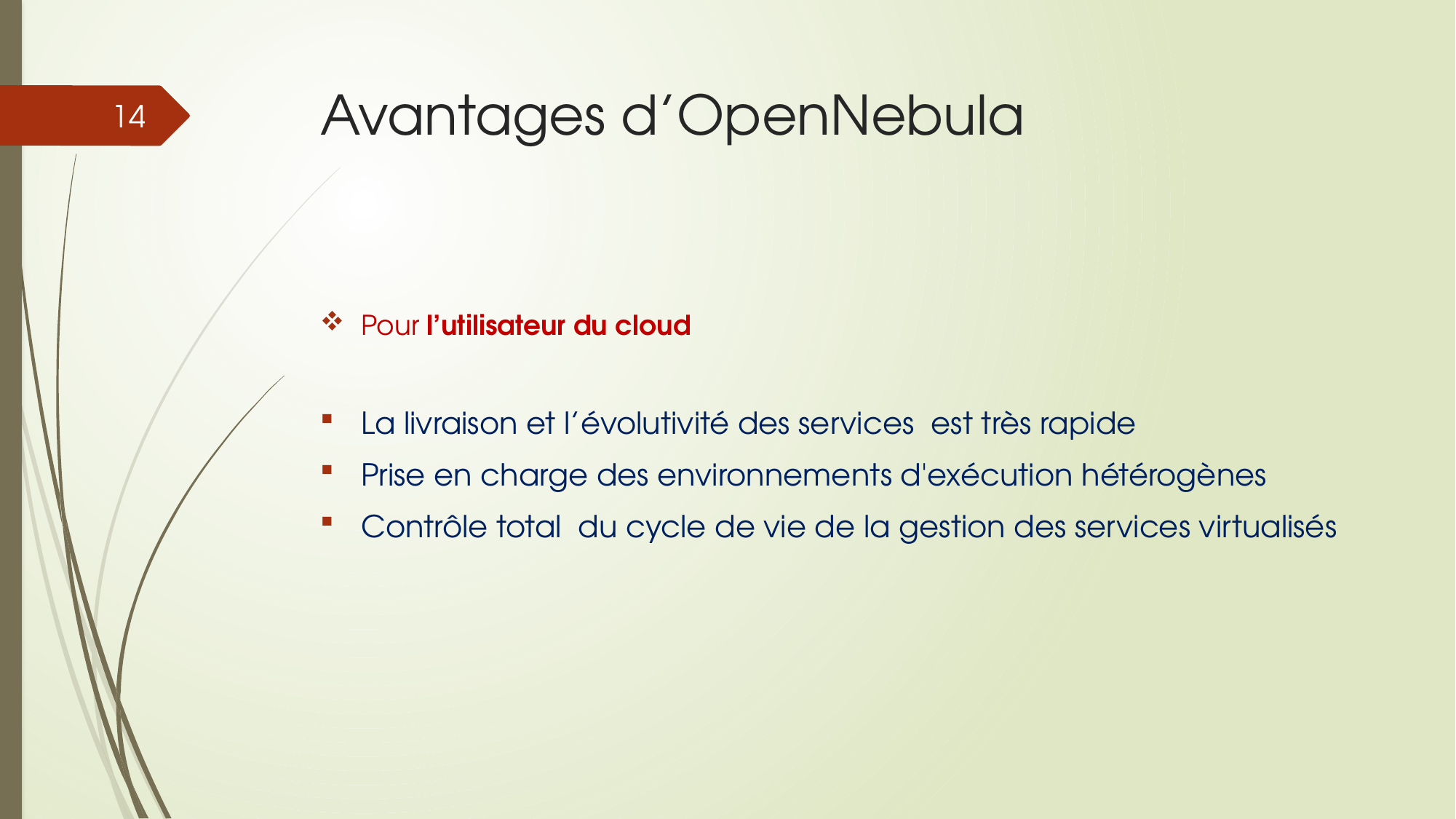

# Avantages d’OpenNebula
14

Pour l’utilisateur du cloud

La livraison et l’évolutivité des services  est très rapide
Prise en charge des environnements d'exécution hétérogènes
Contrôle total  du cycle de vie de la gestion des services virtualisés